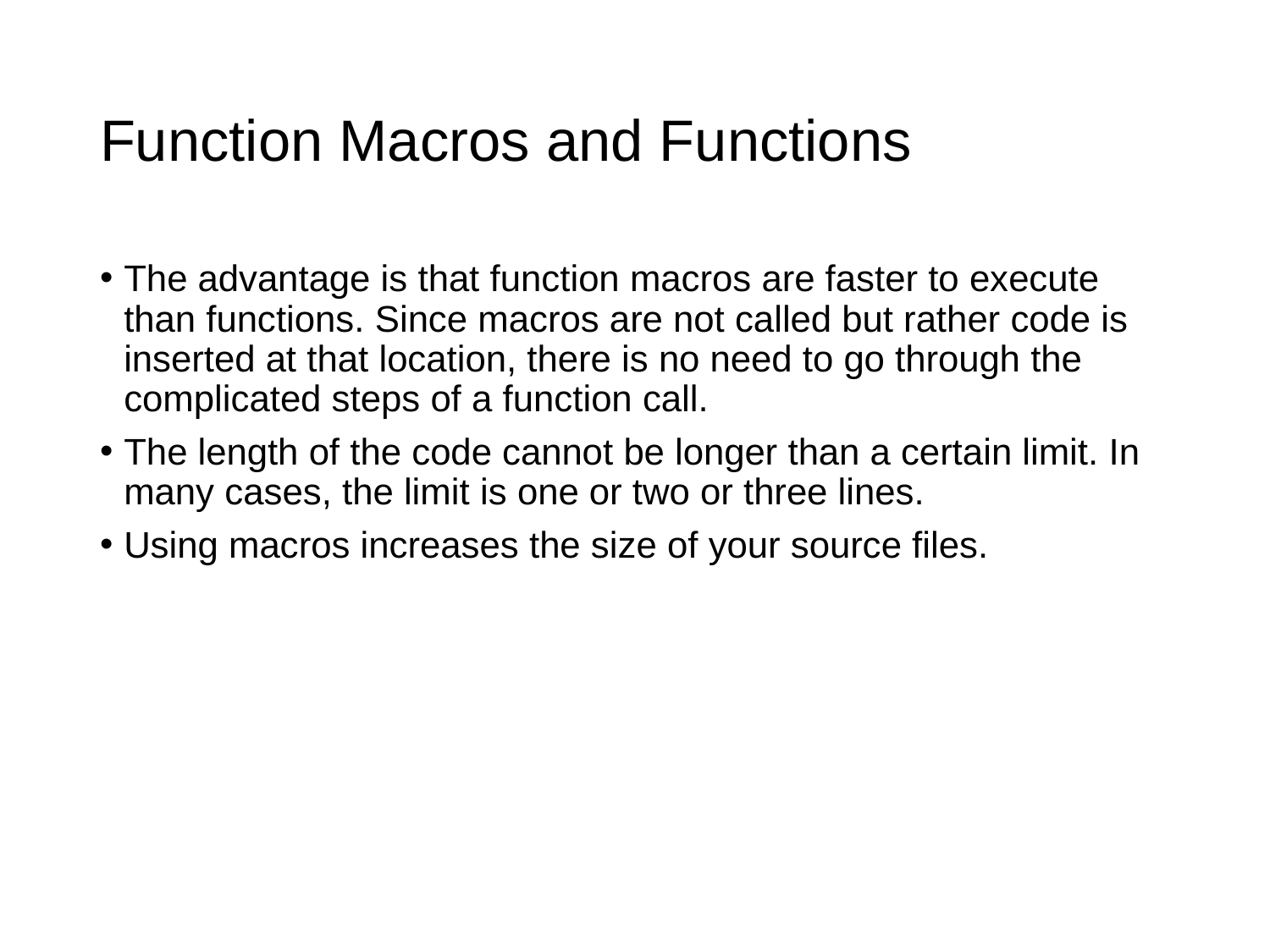

# Function Macros and Functions
The advantage is that function macros are faster to execute
than functions. Since macros are not called but rather code is inserted at that location, there is no need to go through the complicated steps of a function call.
The length of the code cannot be longer than a certain limit. In many cases, the limit is one or two or three lines.
Using macros increases the size of your source files.